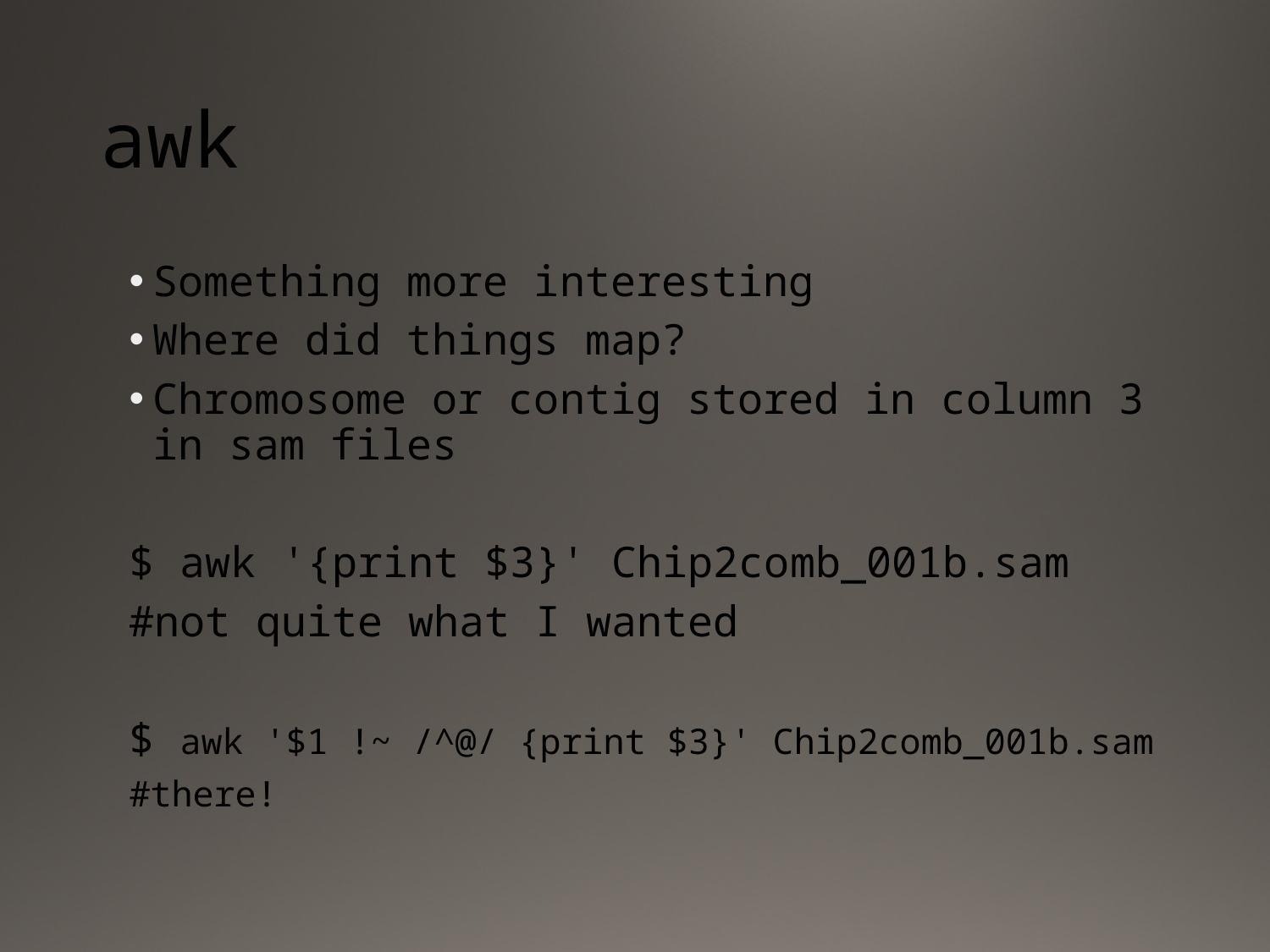

# awk
Something more interesting
Where did things map?
Chromosome or contig stored in column 3 in sam files

$ awk '{print $3}' Chip2comb_001b.sam
#not quite what I wanted

$ awk '$1 !~ /^@/ {print $3}' Chip2comb_001b.sam
#there!